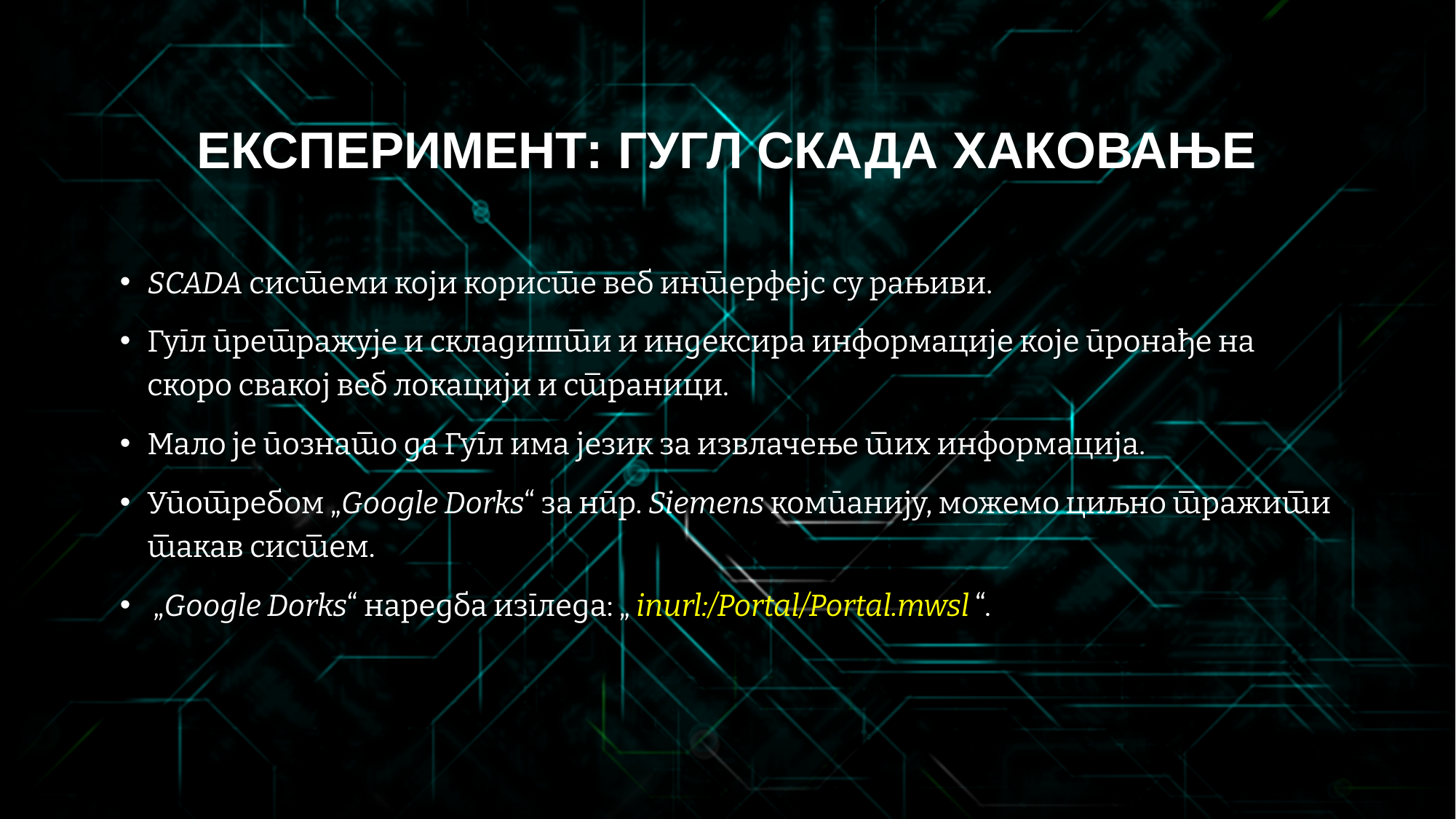

# ЕКСПЕРИМЕНТ: Гугл скада хаковање
SCADA системи који користе веб интерфејс су рањиви.
Гугл претражује и складишти и индексира информације које пронађе на скоро свакој веб локацији и страници.
Мало je познато да Гугл има језик за извлачење тих информација.
Употребом „Google Dorks“ за нпр. Siemens компанију, можемо циљно тражити такав систем.
 „Google Dorks“ наредба изгледа: „ inurl:/Portal/Portal.mwsl “.